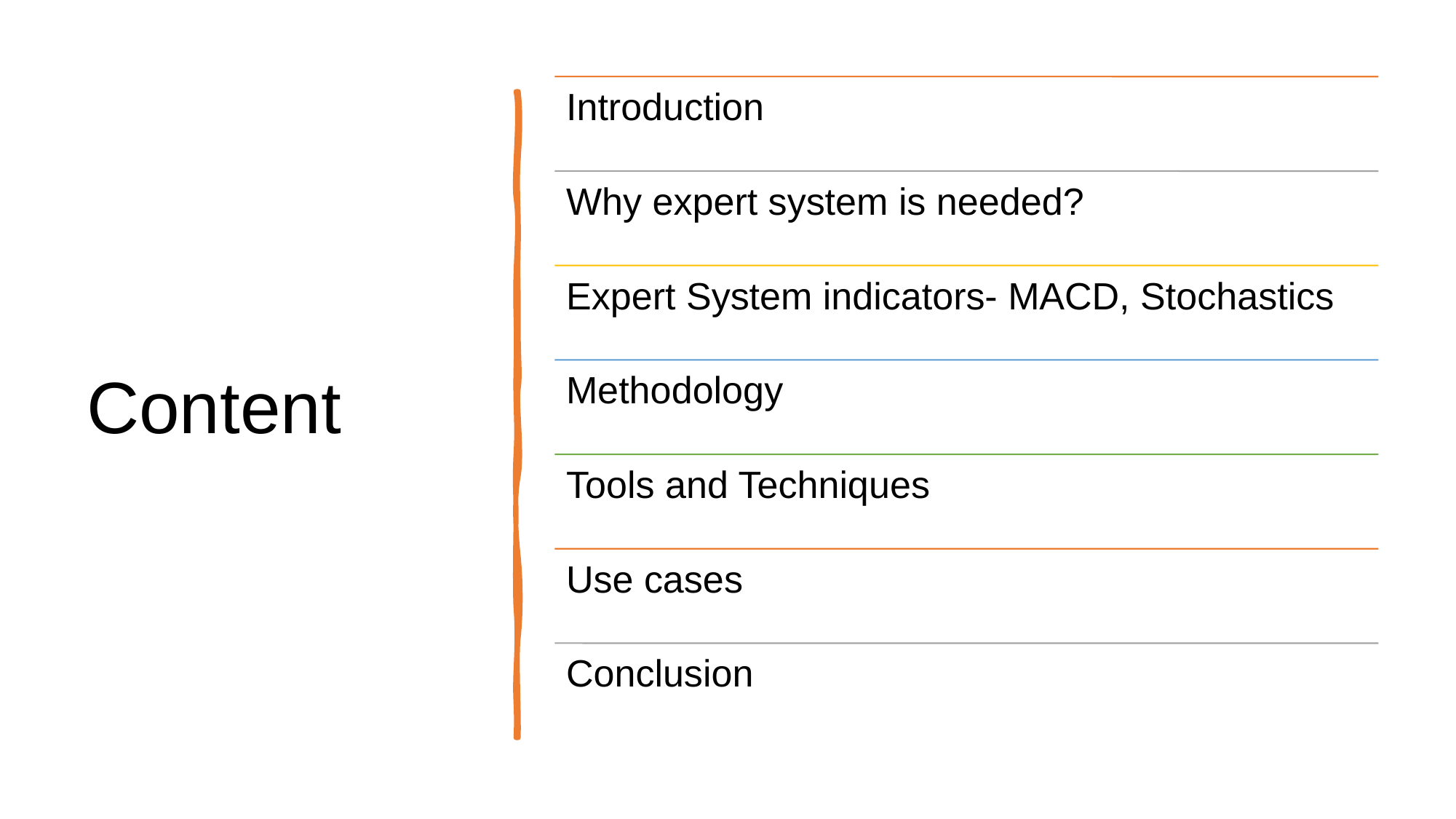

Introduction
Why expert system is needed?
Expert System indicators- MACD, Stochastics
Methodology
Tools and Techniques
Use cases
Conclusion
# Content